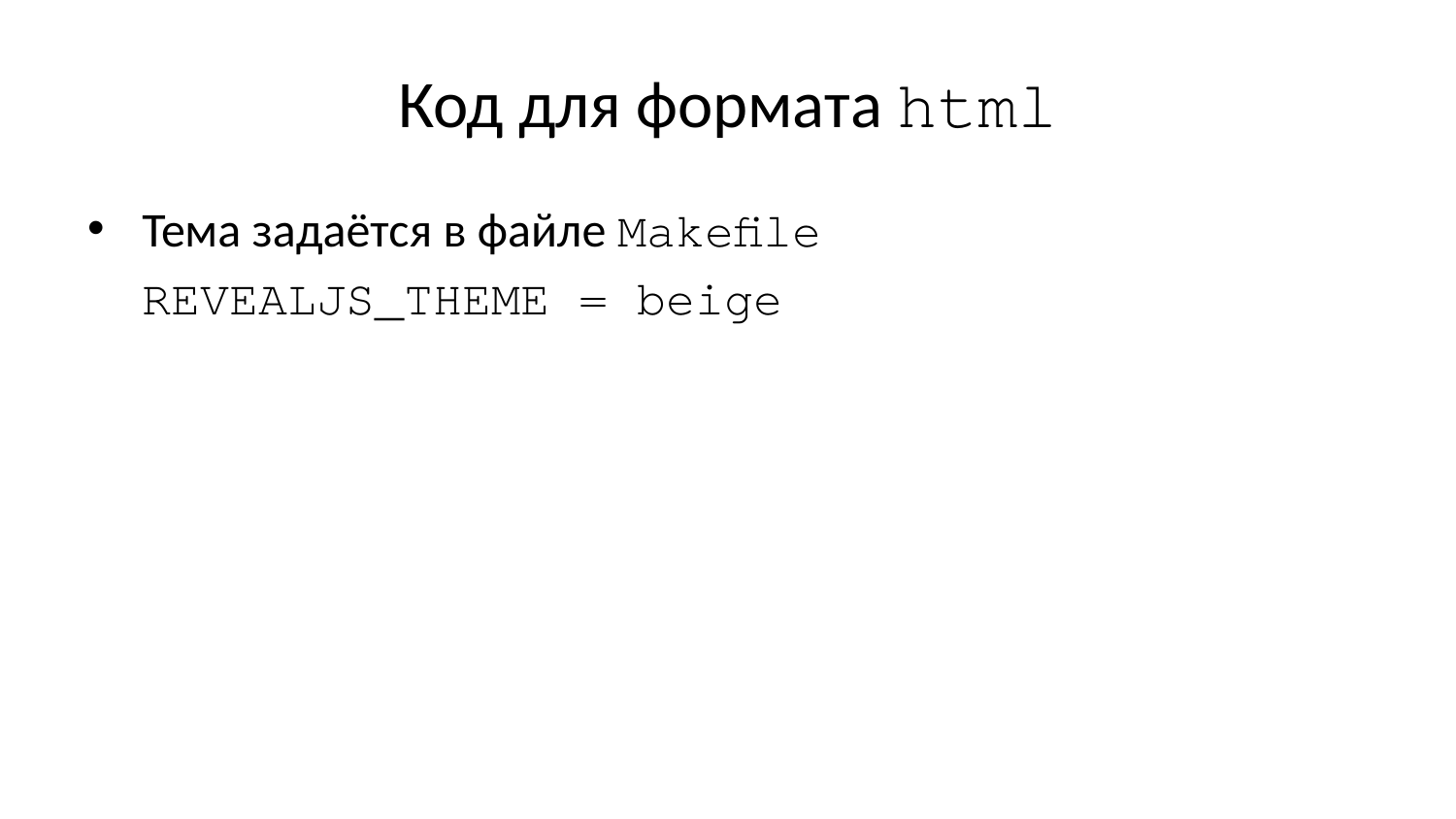

# Код для формата html
Тема задаётся в файле Makefile
REVEALJS_THEME = beige